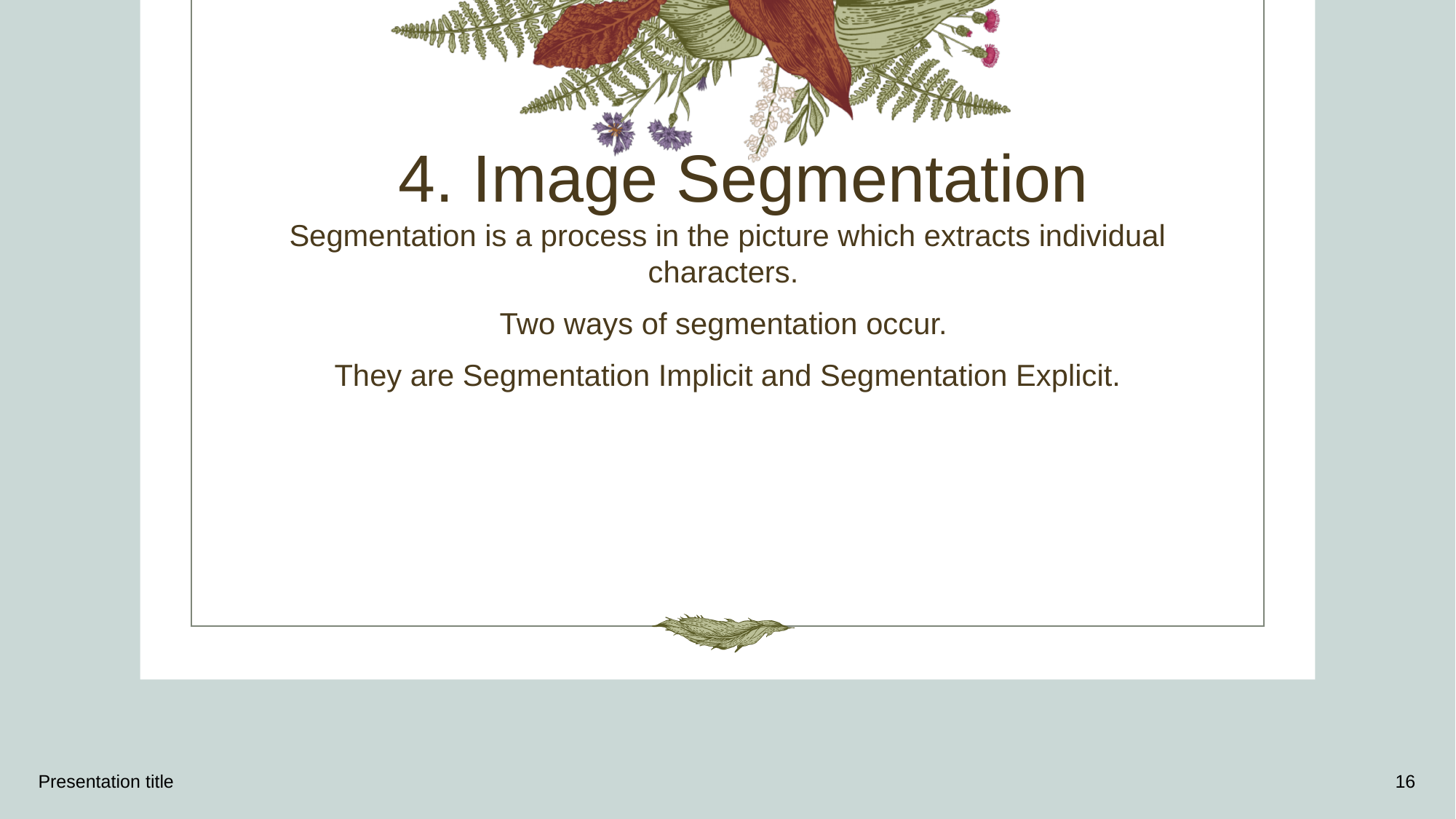

# 4. Image Segmentation
Segmentation is a process in the picture which extracts individual characters.
Two ways of segmentation occur.
They are Segmentation Implicit and Segmentation Explicit.
Presentation title
16